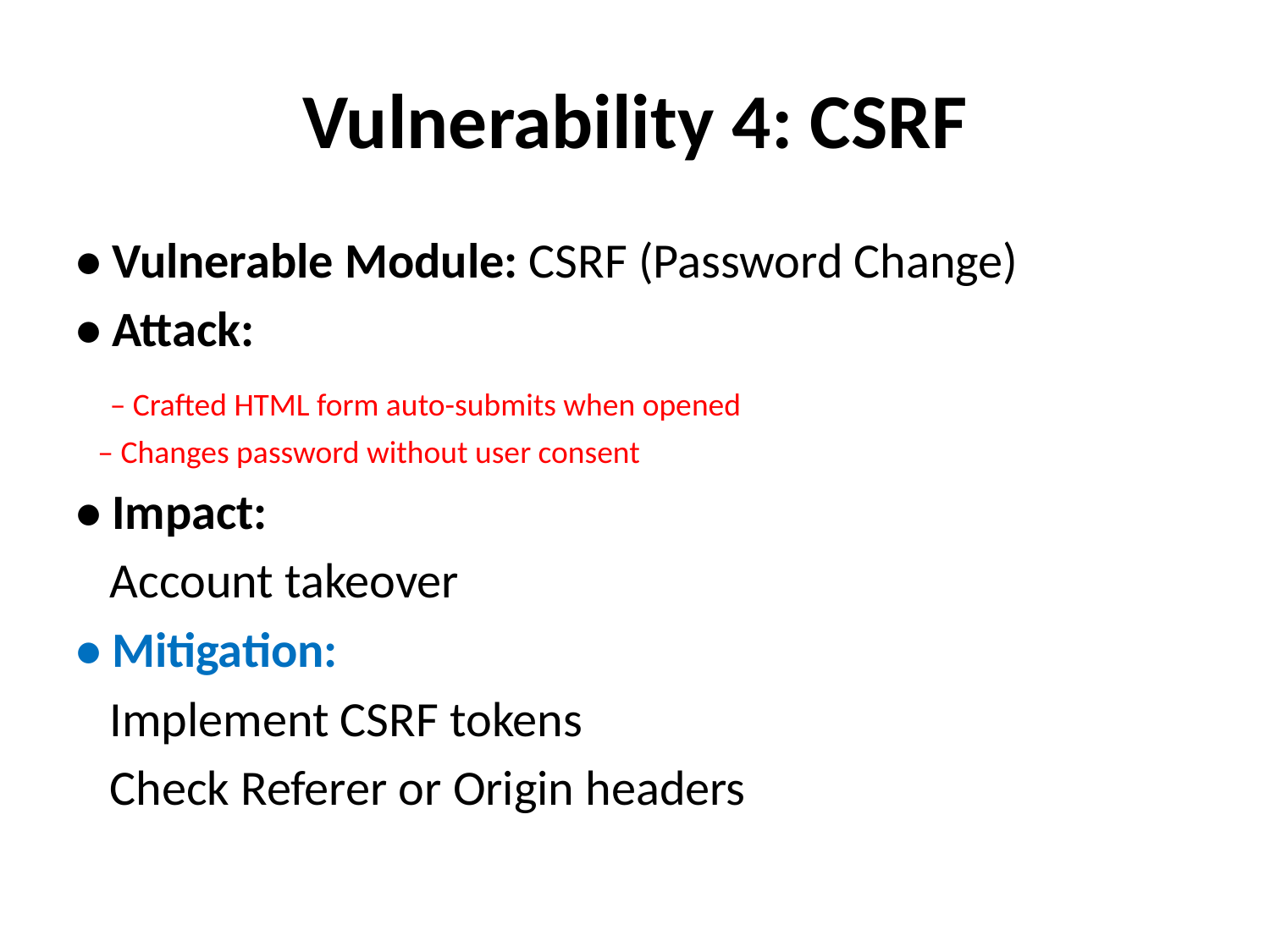

# Vulnerability 4: CSRF
• Vulnerable Module: CSRF (Password Change)
• Attack:
   – Crafted HTML form auto-submits when opened
   – Changes password without user consent
• Impact:
   Account takeover
• Mitigation:
   Implement CSRF tokens
   Check Referer or Origin headers